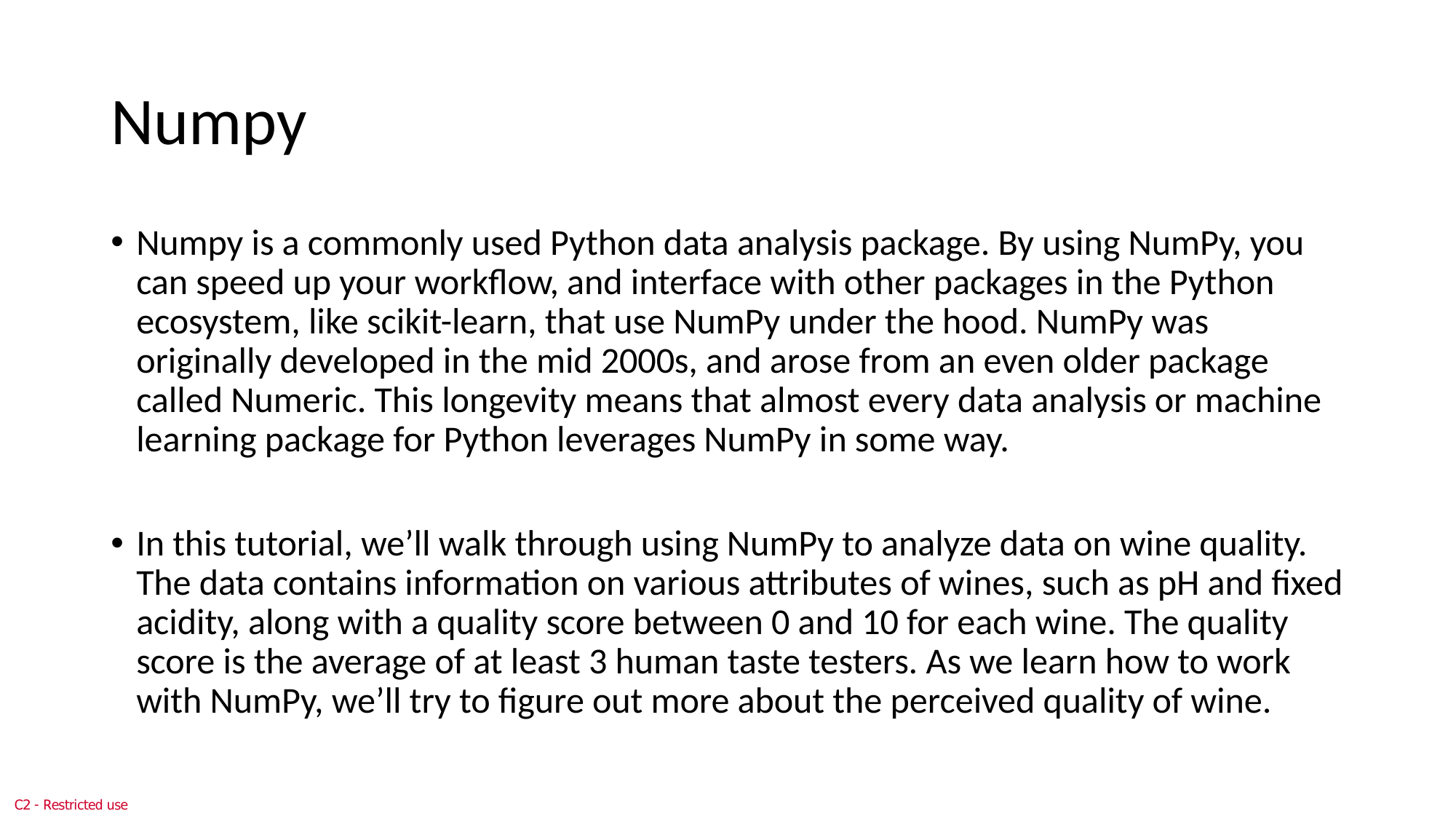

# Numpy
Numpy is a commonly used Python data analysis package. By using NumPy, you can speed up your workflow, and interface with other packages in the Python ecosystem, like scikit-learn, that use NumPy under the hood. NumPy was originally developed in the mid 2000s, and arose from an even older package called Numeric. This longevity means that almost every data analysis or machine learning package for Python leverages NumPy in some way.

In this tutorial, we’ll walk through using NumPy to analyze data on wine quality. The data contains information on various attributes of wines, such as pH and fixed acidity, along with a quality score between 0 and 10 for each wine. The quality score is the average of at least 3 human taste testers. As we learn how to work with NumPy, we’ll try to figure out more about the perceived quality of wine.